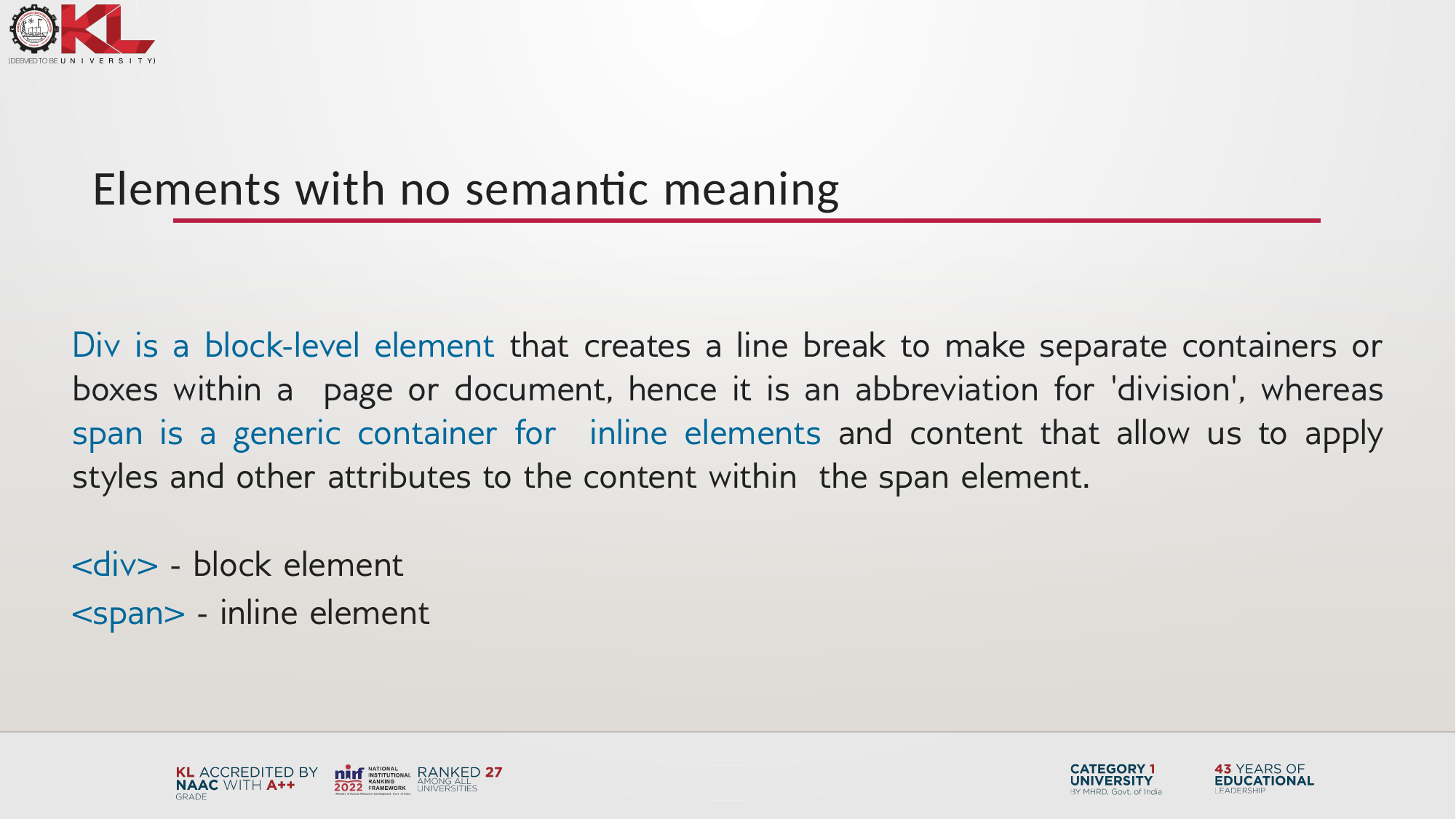

Elements with no semantic meaning
Div is a block-level element that creates a line break to make separate containers or boxes within a  page or document, hence it is an abbreviation for 'division', whereas span is a generic container for  inline elements and content that allow us to apply styles and other attributes to the content within  the span element.

<div> - block element
<span> - inline element